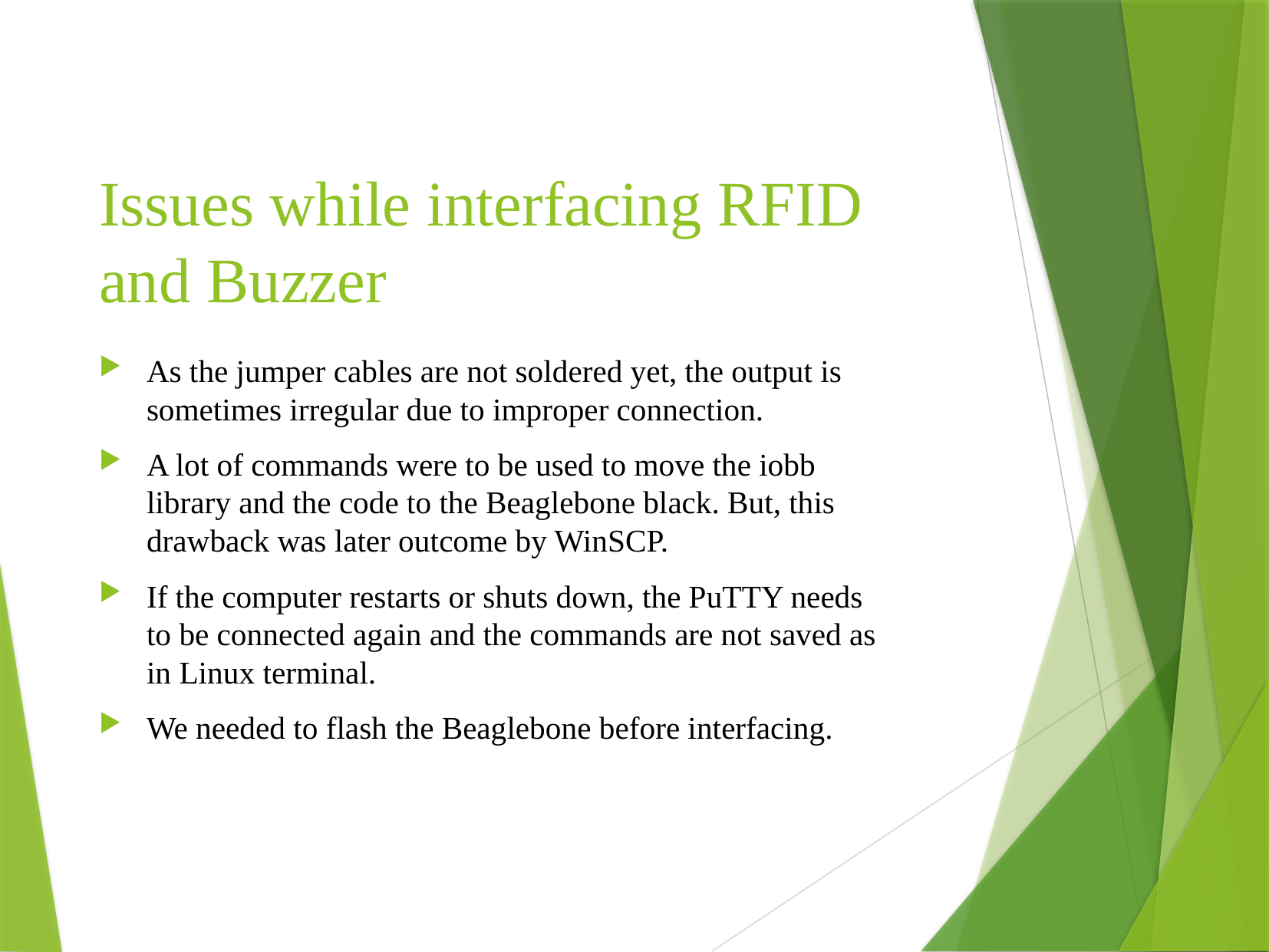

# Issues while interfacing RFID and Buzzer
As the jumper cables are not soldered yet, the output is sometimes irregular due to improper connection.
A lot of commands were to be used to move the iobb library and the code to the Beaglebone black. But, this drawback was later outcome by WinSCP.
If the computer restarts or shuts down, the PuTTY needs to be connected again and the commands are not saved as in Linux terminal.
We needed to flash the Beaglebone before interfacing.